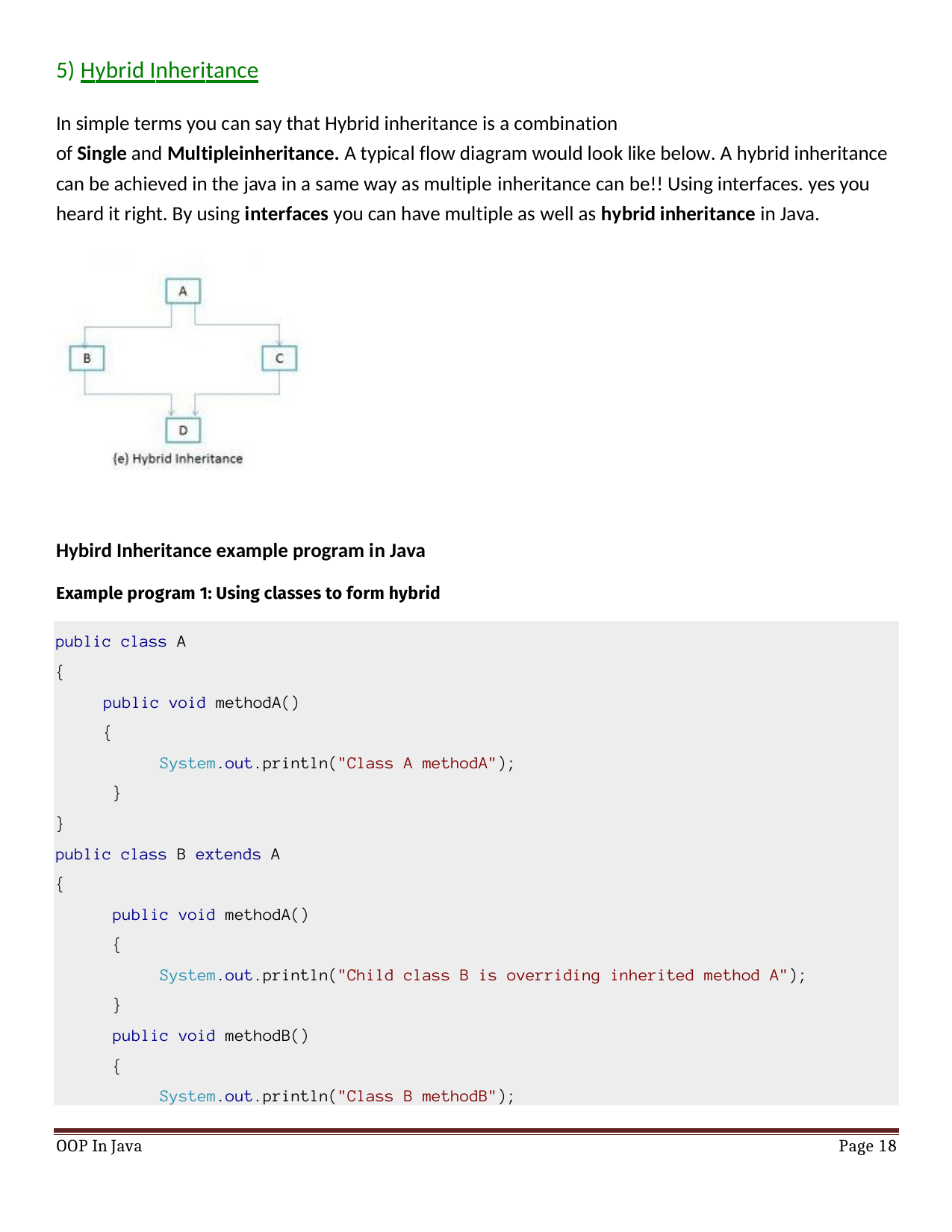

5) Hybrid Inheritance

In simple terms you can say that Hybrid inheritance is a combination
of Single and Multipleinheritance. A typical flow diagram would look like below. A hybrid inheritance
can be achieved in the java in a same way as multiple inheritance can be!! Using interfaces. yes you heard it right. By using interfaces you can have multiple as well as hybrid inheritance in Java.

Hybird Inheritance example program in Java

Example program 1: Using classes to form hybrid
public class A
{
public void methodA()
{
System.out.println("Class A methodA");
}
}
public class B extends A
{
public void methodA()
{
System.out.println("Child class B is overriding inherited method A");
}
public void methodB()
{
System.out.println("Class B methodB");
OOP In Java
Page 18